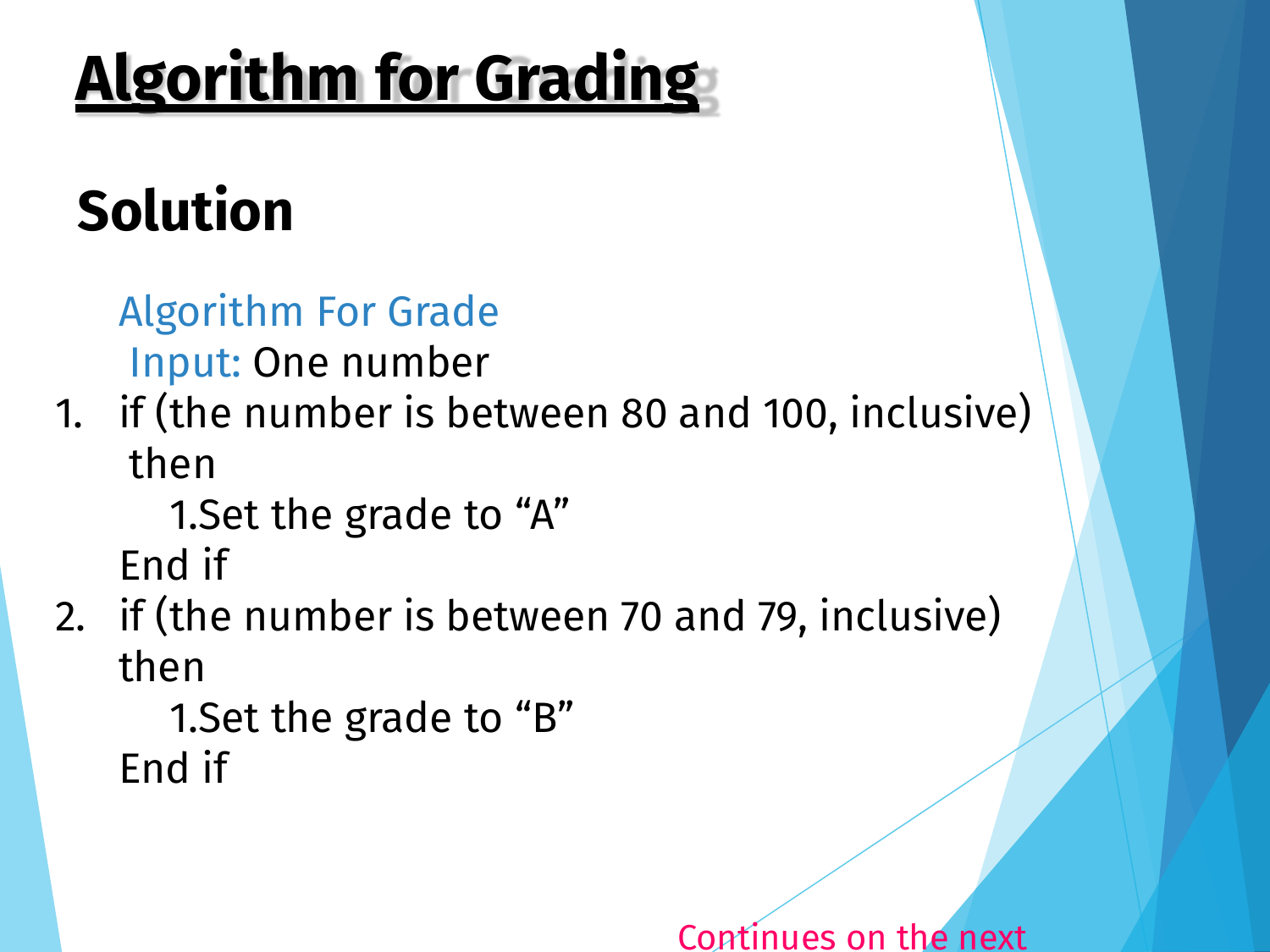

# Algorithm for Grading

Solution
Algorithm For Grade  Input: One number
if (the number is between 80 and 100, inclusive)  then
Set the grade to “A”  End if
if (the number is between 70 and 79, inclusive)  then
Set the grade to “B”  End if
Continues on the next slide